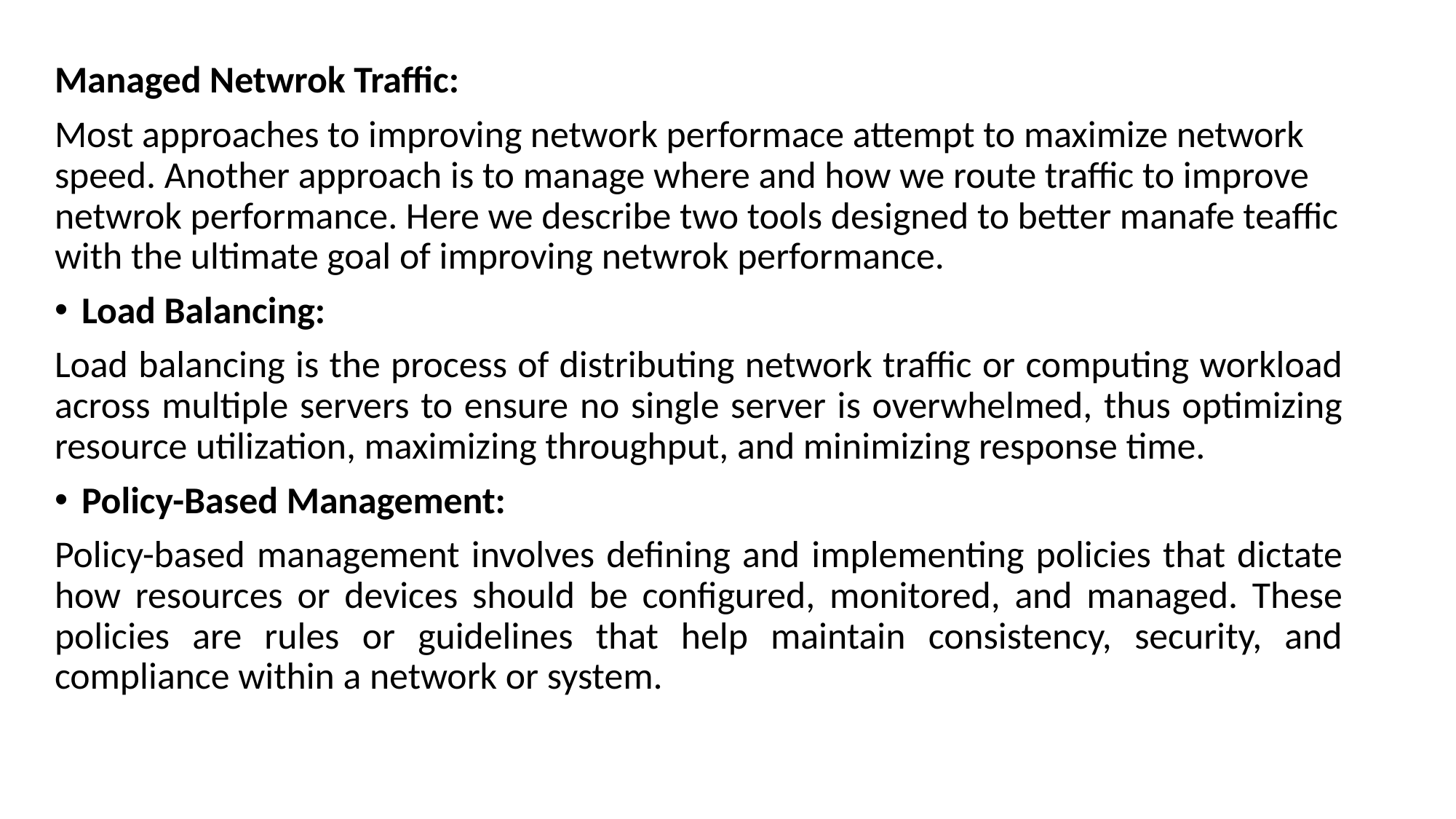

Managed Netwrok Traffic:
Most approaches to improving network performace attempt to maximize network speed. Another approach is to manage where and how we route traffic to improve netwrok performance. Here we describe two tools designed to better manafe teaffic with the ultimate goal of improving netwrok performance.
Load Balancing:
Load balancing is the process of distributing network traffic or computing workload across multiple servers to ensure no single server is overwhelmed, thus optimizing resource utilization, maximizing throughput, and minimizing response time.
Policy-Based Management:
Policy-based management involves defining and implementing policies that dictate how resources or devices should be configured, monitored, and managed. These policies are rules or guidelines that help maintain consistency, security, and compliance within a network or system.